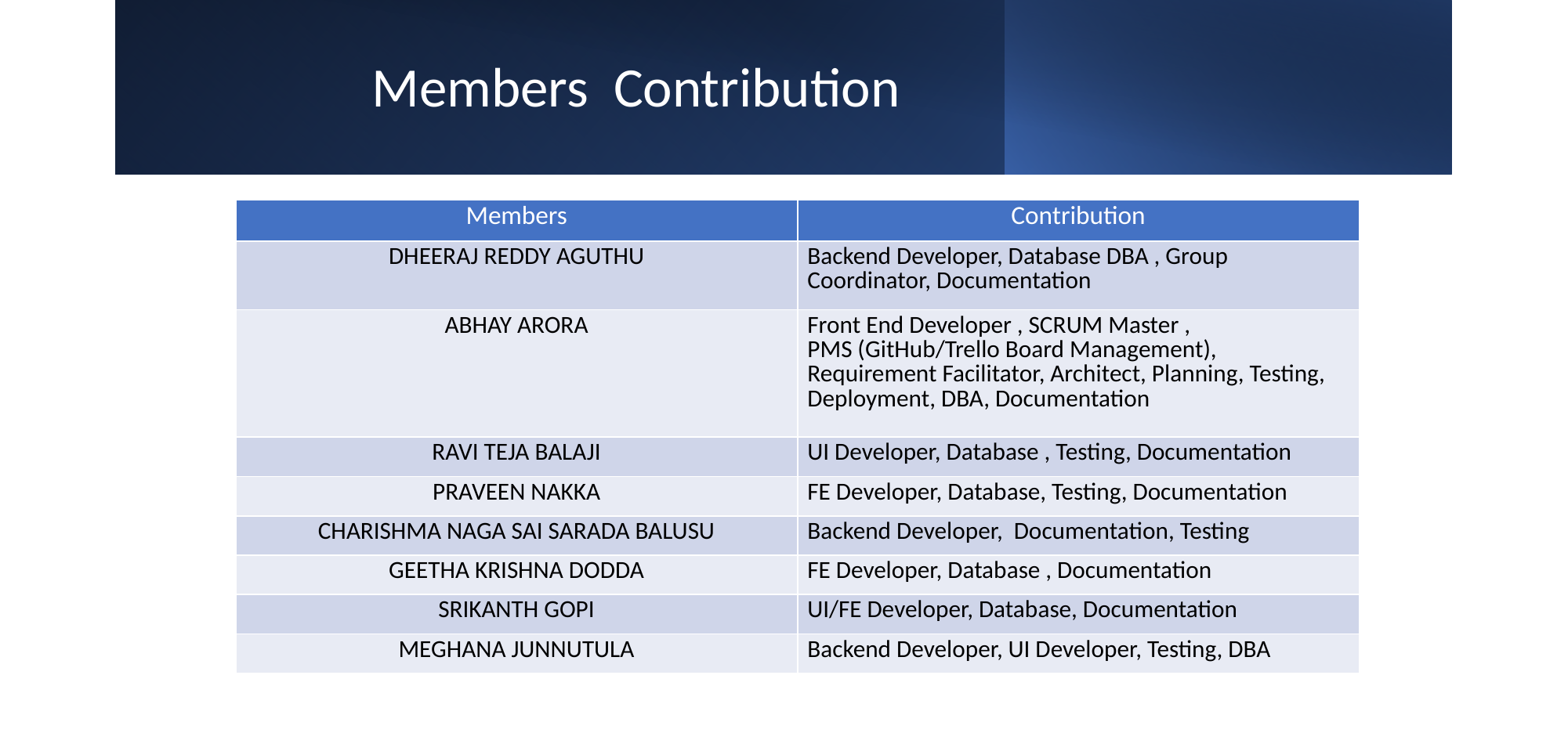

# Phase 1 Deliverable
        Members  Contribution
| Members | Contribution |
| --- | --- |
| DHEERAJ REDDY AGUTHU | Backend Developer, Database DBA , Group Coordinator, Documentation |
| ABHAY ARORA | Front End Developer , SCRUM Master , PMS (GitHub/Trello Board Management), Requirement Facilitator, Architect, Planning, Testing, Deployment, DBA, Documentation |
| RAVI TEJA BALAJI | UI Developer, Database , Testing, Documentation |
| PRAVEEN NAKKA | FE Developer, Database, Testing, Documentation |
| CHARISHMA NAGA SAI SARADA BALUSU | Backend Developer, Documentation, Testing |
| GEETHA KRISHNA DODDA | FE Developer, Database , Documentation |
| SRIKANTH GOPI | UI/FE Developer, Database, Documentation |
| MEGHANA JUNNUTULA | Backend Developer, UI Developer, Testing, DBA |

Implementation plan forMembers
Contribution
DHEERAJ REDDY AGUTHU
Backend Developer, Database DBA , Group Coordinator, Documentation
ABHAY ARORA
Front End Developer , SCRUM Master ,
PMS (GitHub/Trello Board Management), Requirement Facilitator, Architect, Planning, Testing, Deployment, DBA, Documentation
RAVI TEJA BALAJI
UI Developer, Database , Testing, Documentation
PRAVEEN NAKKA
FE Developer, Database, Testing, Documentation
CHARISHMA NAGA SAI SARADA BALUSU
Backend Developer,  Documentation, Testing
GEETHA KRISHNA DODDA
FE Developer, Database , Documentation
SRIKANTH GOPI
UI/FE Developer, Database, Documentation
MEGHANA JUNNUTULA
Backend Developer, UI Developer, Testing, DBA
 Hospital Management System (HMS) Phase 2 includes developing user interfaces for

Admin Dashboard
Doctor Dashboard